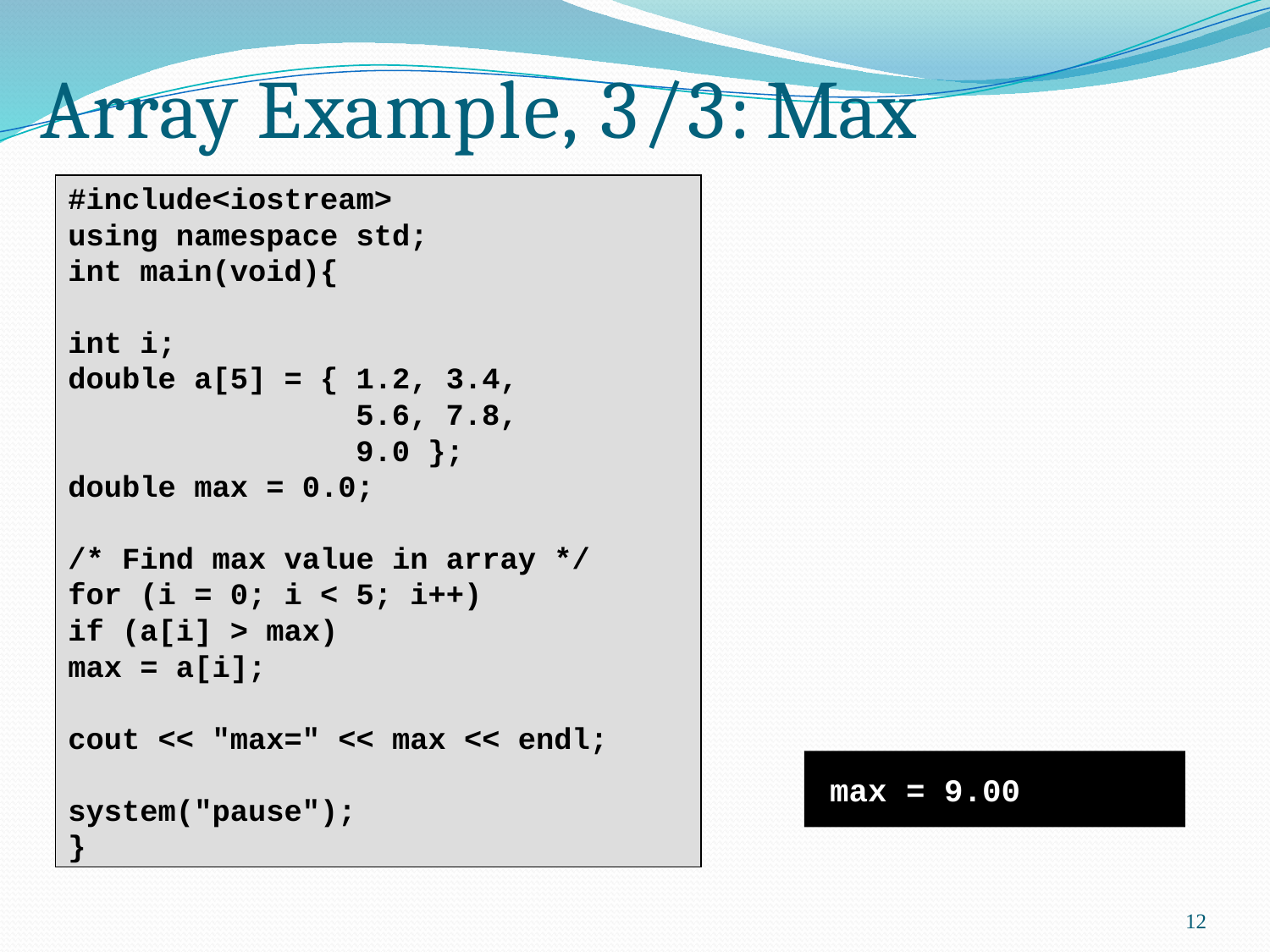

# Array Example, 3/3: Max
#include<iostream>
using namespace std;
int main(void){

int i;
double a[5] = { 1.2, 3.4,
                5.6, 7.8,
                9.0 };
double max = 0.0;

/* Find max value in array */
for (i = 0; i < 5; i++)
if (a[i] > max)
max = a[i];

cout << "max=" << max << endl;

system("pause");
}
max = 9.00
12